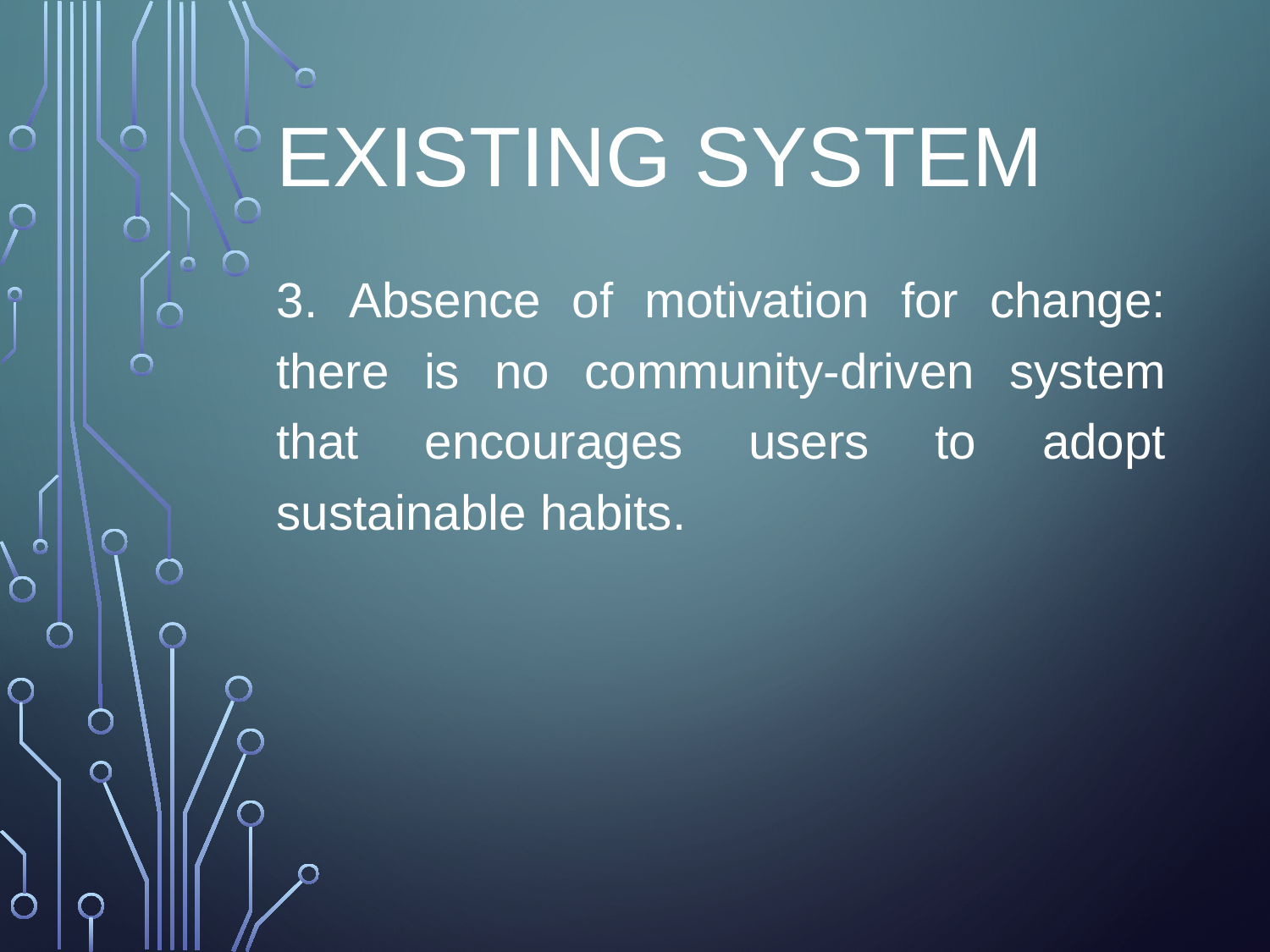

# Existing System
3. Absence of motivation for change: there is no community-driven system that encourages users to adopt sustainable habits.